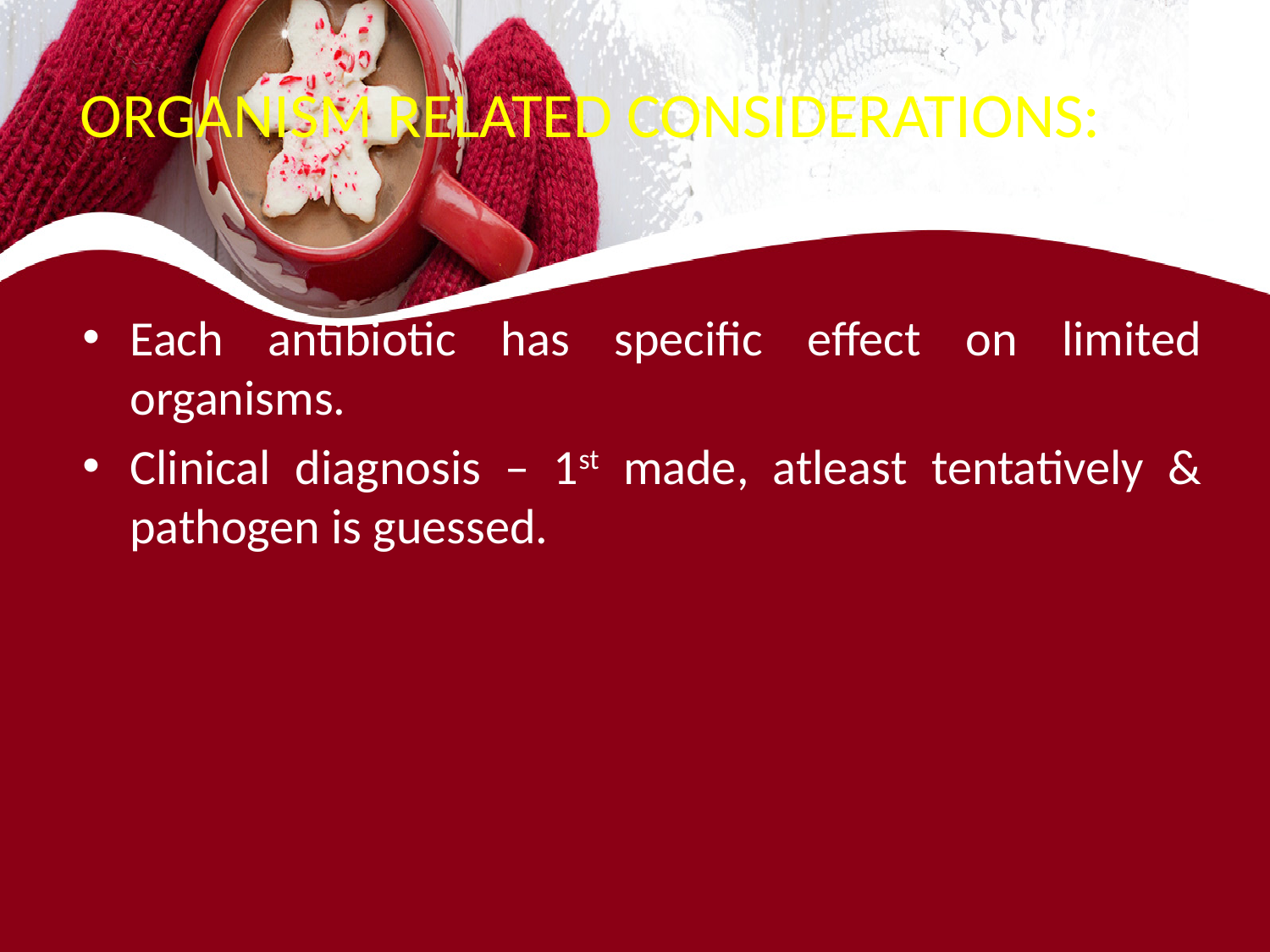

# ORGANISM RELATED CONSIDERATIONS:
Each antibiotic has specific effect on limited organisms.
Clinical diagnosis – 1st made, atleast tentatively & pathogen is guessed.